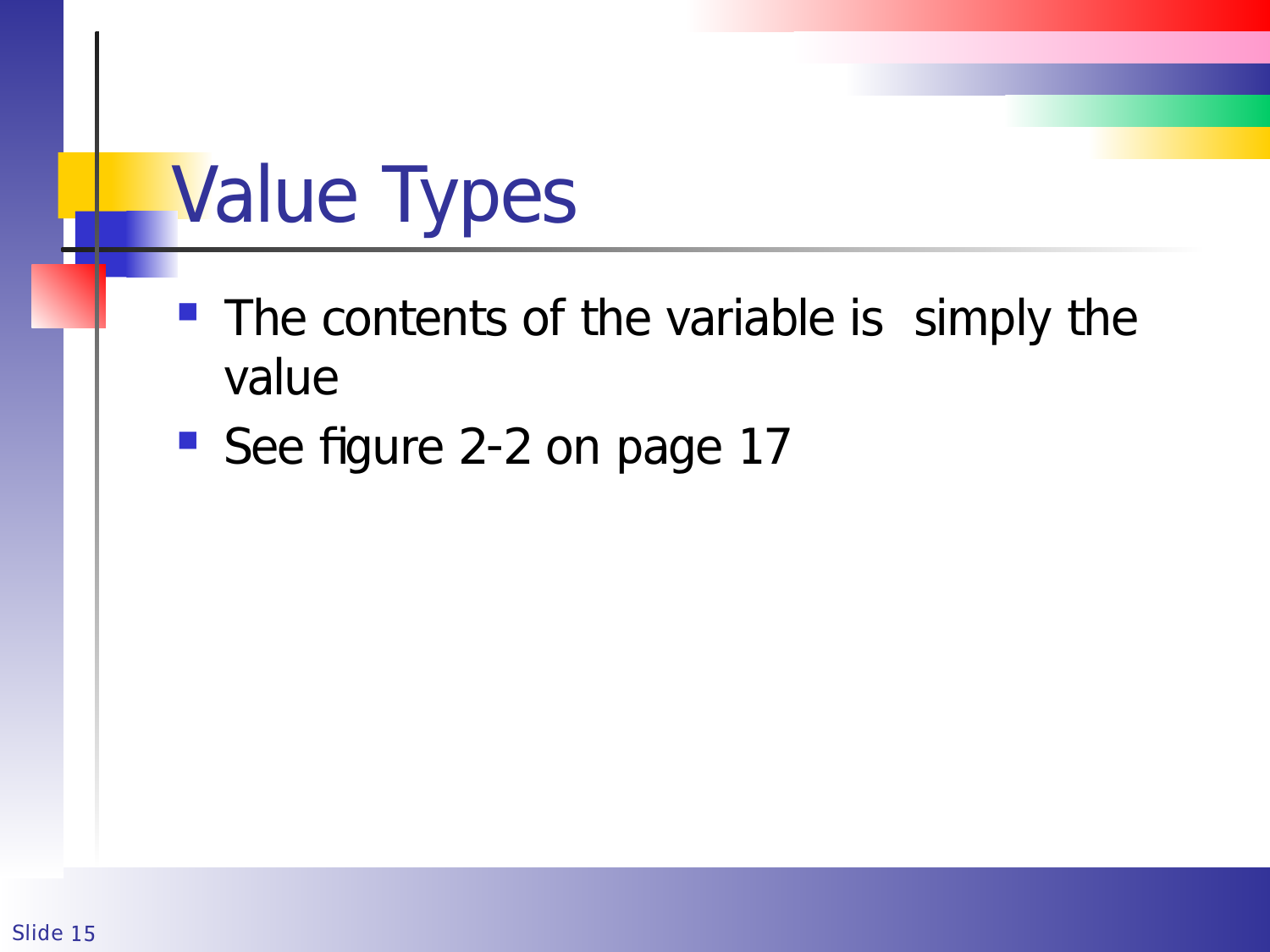

# Value Types
The contents of the variable is  simply the value
See figure 2-2 on page 17